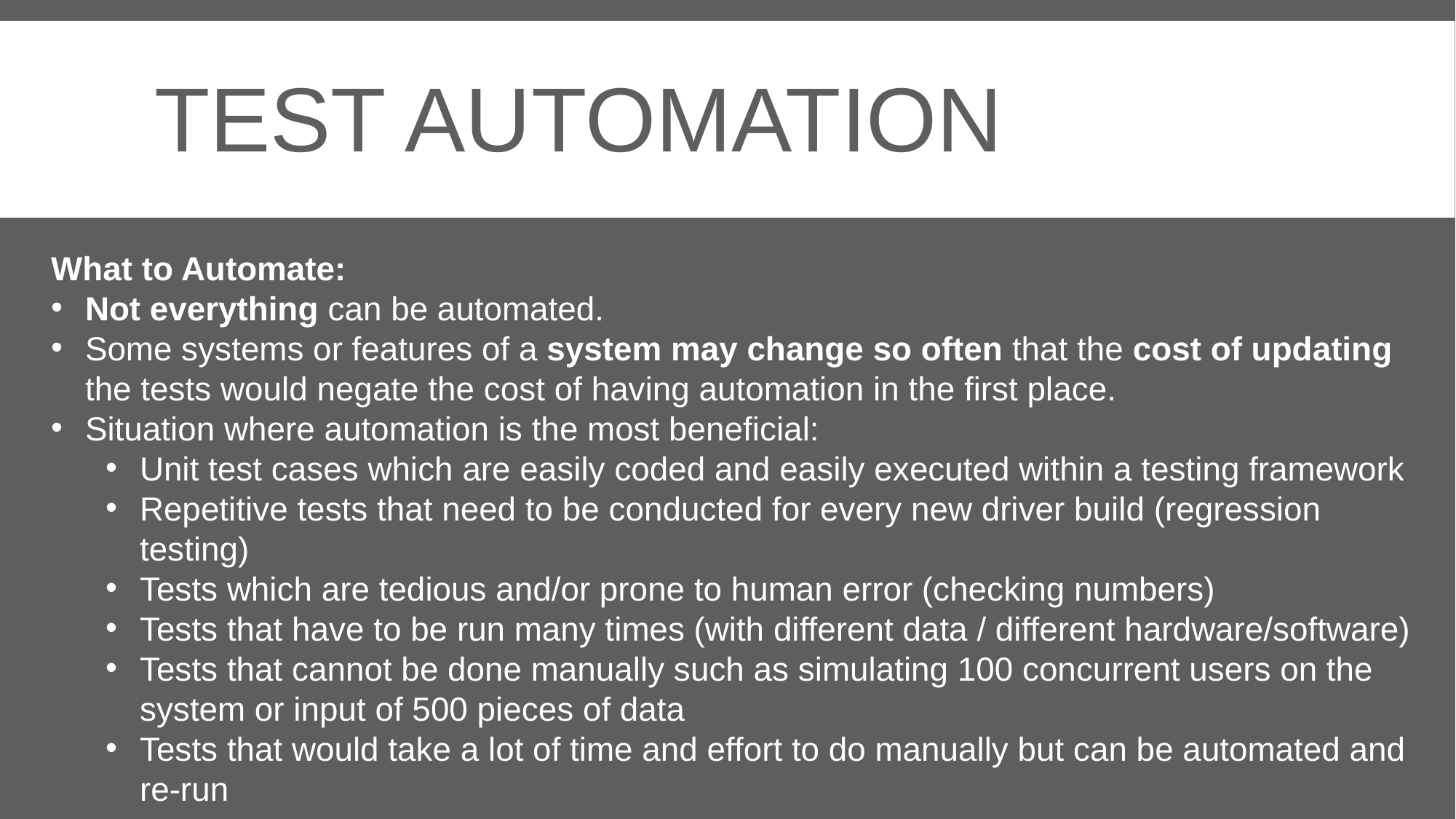

# TEST AUTOMATION
What to Automate:
Not everything can be automated.
Some systems or features of a system may change so often that the cost of updating the tests would negate the cost of having automation in the first place.
Situation where automation is the most beneficial:
Unit test cases which are easily coded and easily executed within a testing framework
Repetitive tests that need to be conducted for every new driver build (regression testing)
Tests which are tedious and/or prone to human error (checking numbers)
Tests that have to be run many times (with different data / different hardware/software)
Tests that cannot be done manually such as simulating 100 concurrent users on the system or input of 500 pieces of data
Tests that would take a lot of time and effort to do manually but can be automated and re-run